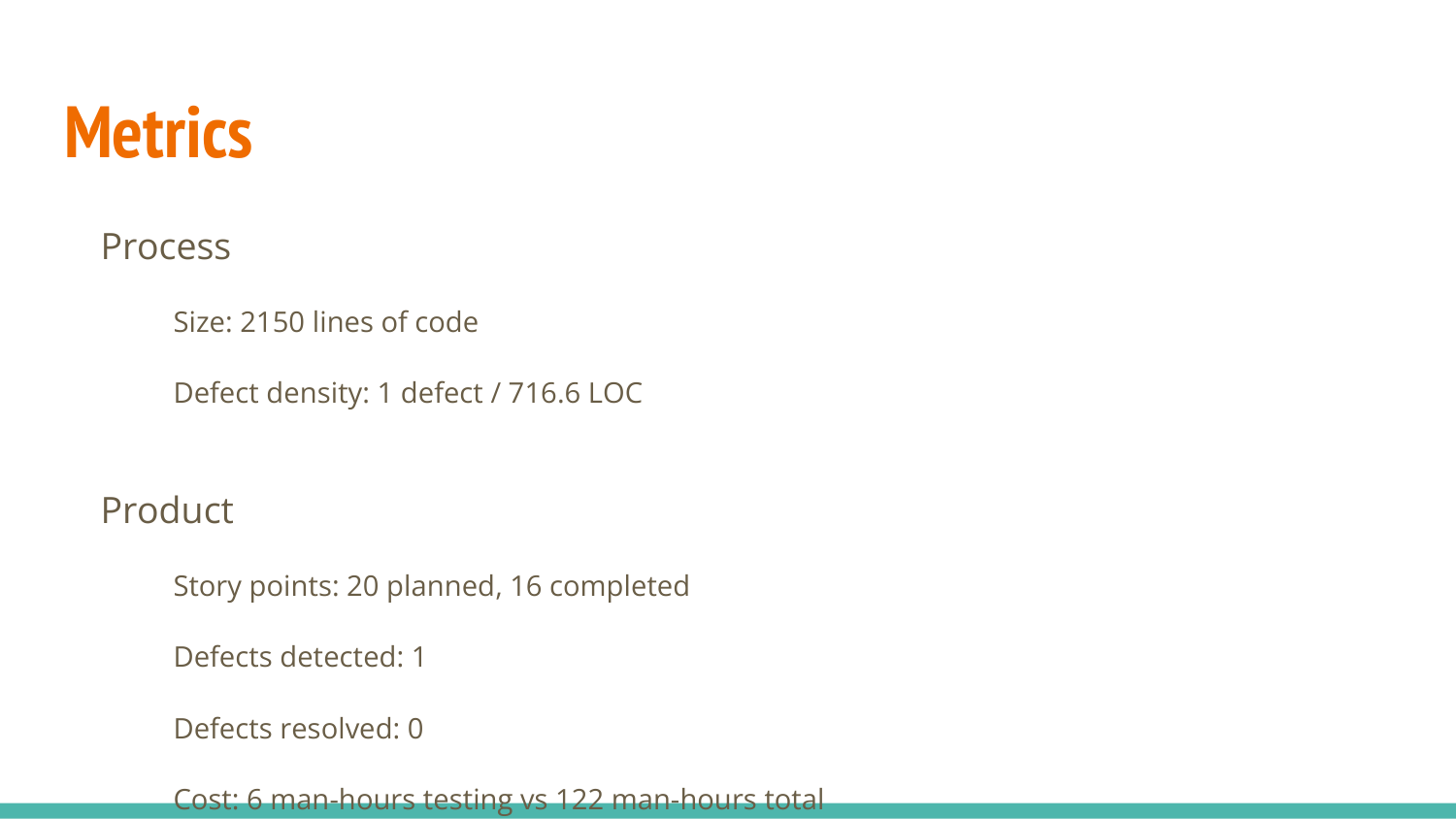

# Metrics
Process
Size: 2150 lines of code
Defect density: 1 defect / 716.6 LOC
Product
Story points: 20 planned, 16 completed
Defects detected: 1
Defects resolved: 0
Cost: 6 man-hours testing vs 122 man-hours total